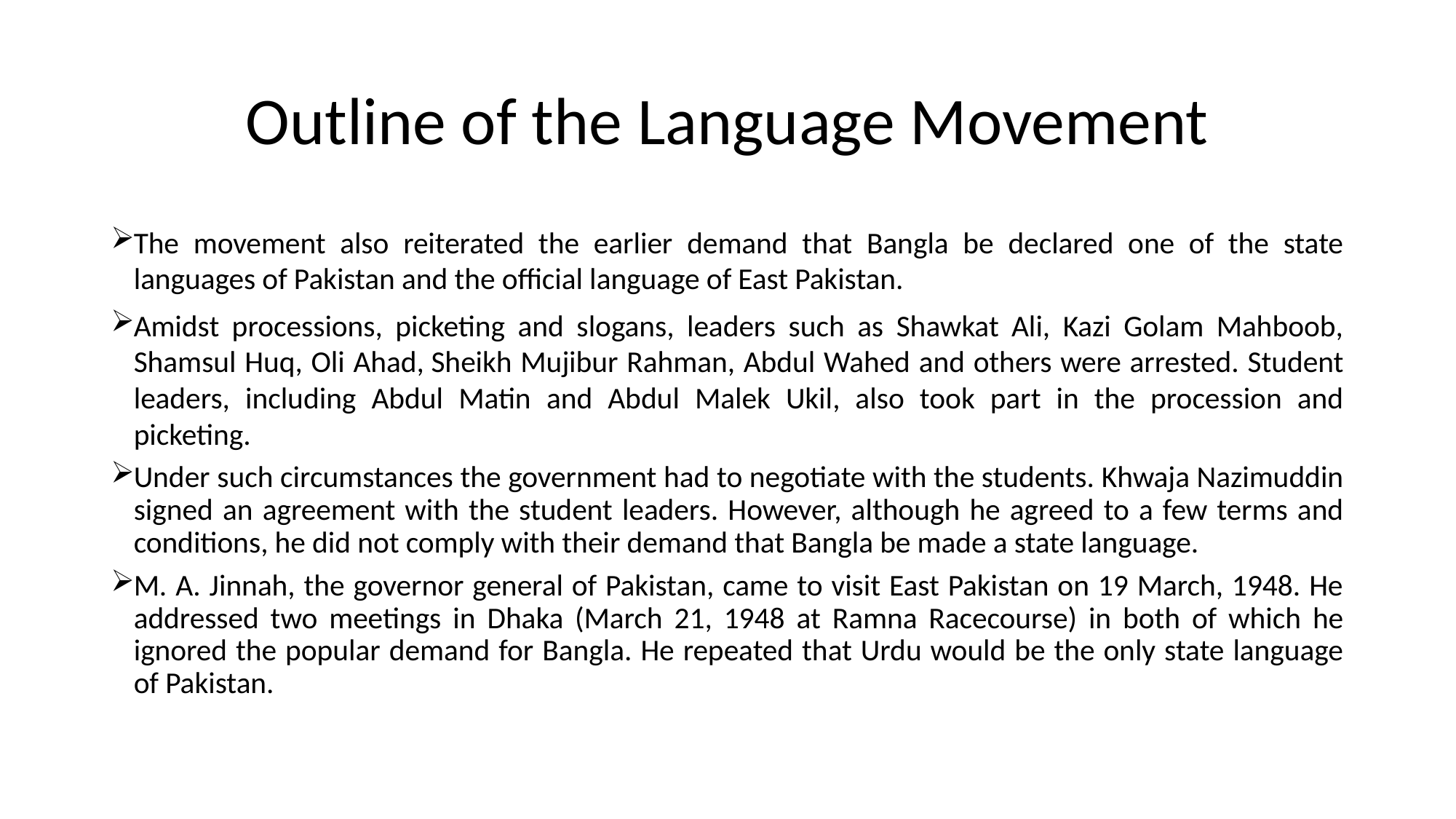

# Outline of the Language Movement
The movement also reiterated the earlier demand that Bangla be declared one of the state languages of Pakistan and the official language of East Pakistan.
Amidst processions, picketing and slogans, leaders such as Shawkat Ali, Kazi Golam Mahboob, Shamsul Huq, Oli Ahad, Sheikh Mujibur Rahman, Abdul Wahed and others were arrested. Student leaders, including Abdul Matin and Abdul Malek Ukil, also took part in the procession and picketing.
Under such circumstances the government had to negotiate with the students. Khwaja Nazimuddin signed an agreement with the student leaders. However, although he agreed to a few terms and conditions, he did not comply with their demand that Bangla be made a state language.
M. A. Jinnah, the governor general of Pakistan, came to visit East Pakistan on 19 March, 1948. He addressed two meetings in Dhaka (March 21, 1948 at Ramna Racecourse) in both of which he ignored the popular demand for Bangla. He repeated that Urdu would be the only state language of Pakistan.